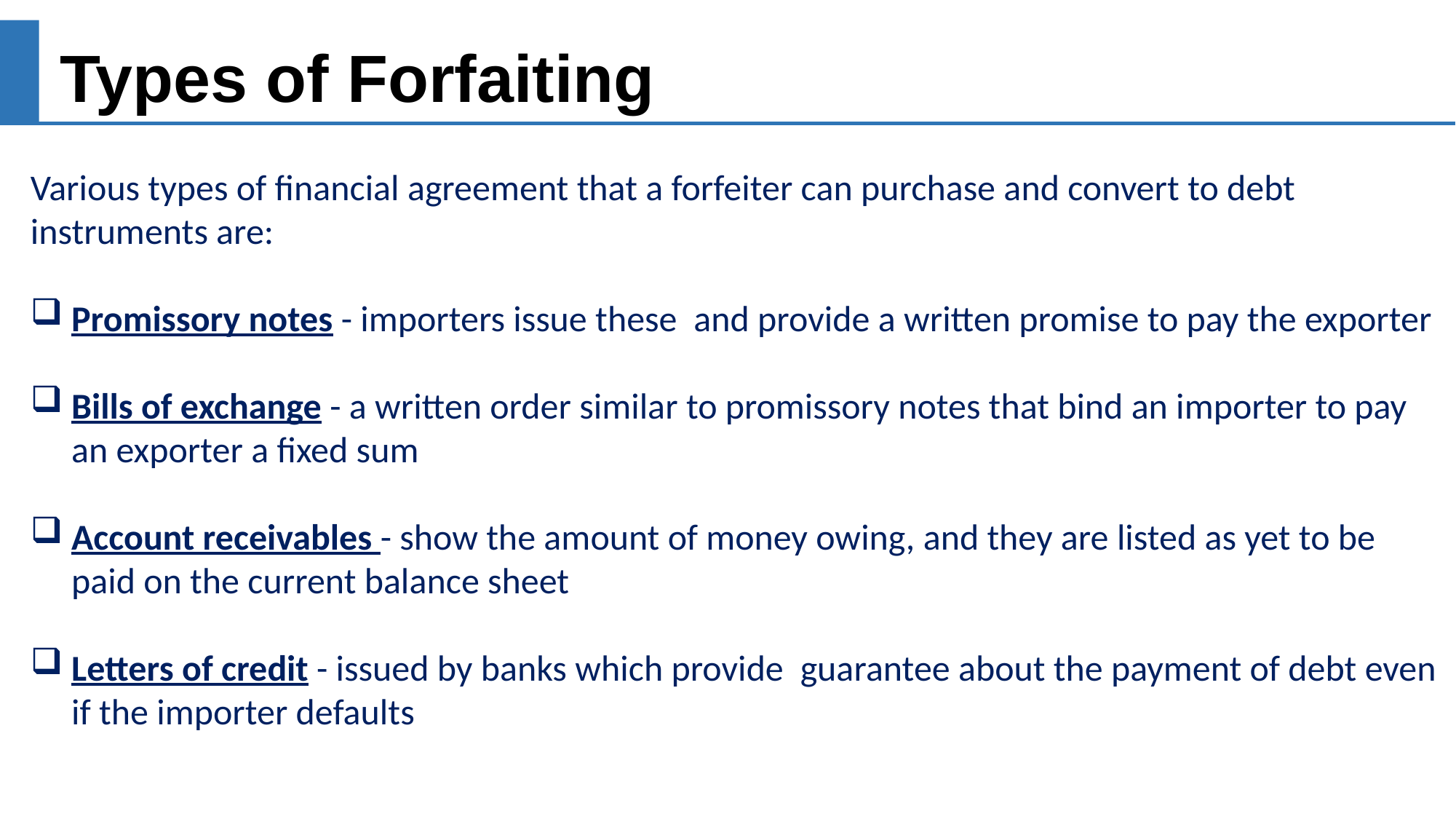

Types of Forfaiting

Various types of financial agreement that a forfeiter can purchase and convert to debt instruments are:

Promissory notes - importers issue these  and provide a written promise to pay the exporter

Bills of exchange - a written order similar to promissory notes that bind an importer to pay an exporter a fixed sum

Account receivables - show the amount of money owing, and they are listed as yet to be paid on the current balance sheet

Letters of credit - issued by banks which provide  guarantee about the payment of debt even if the importer defaults

Competitive Positioning